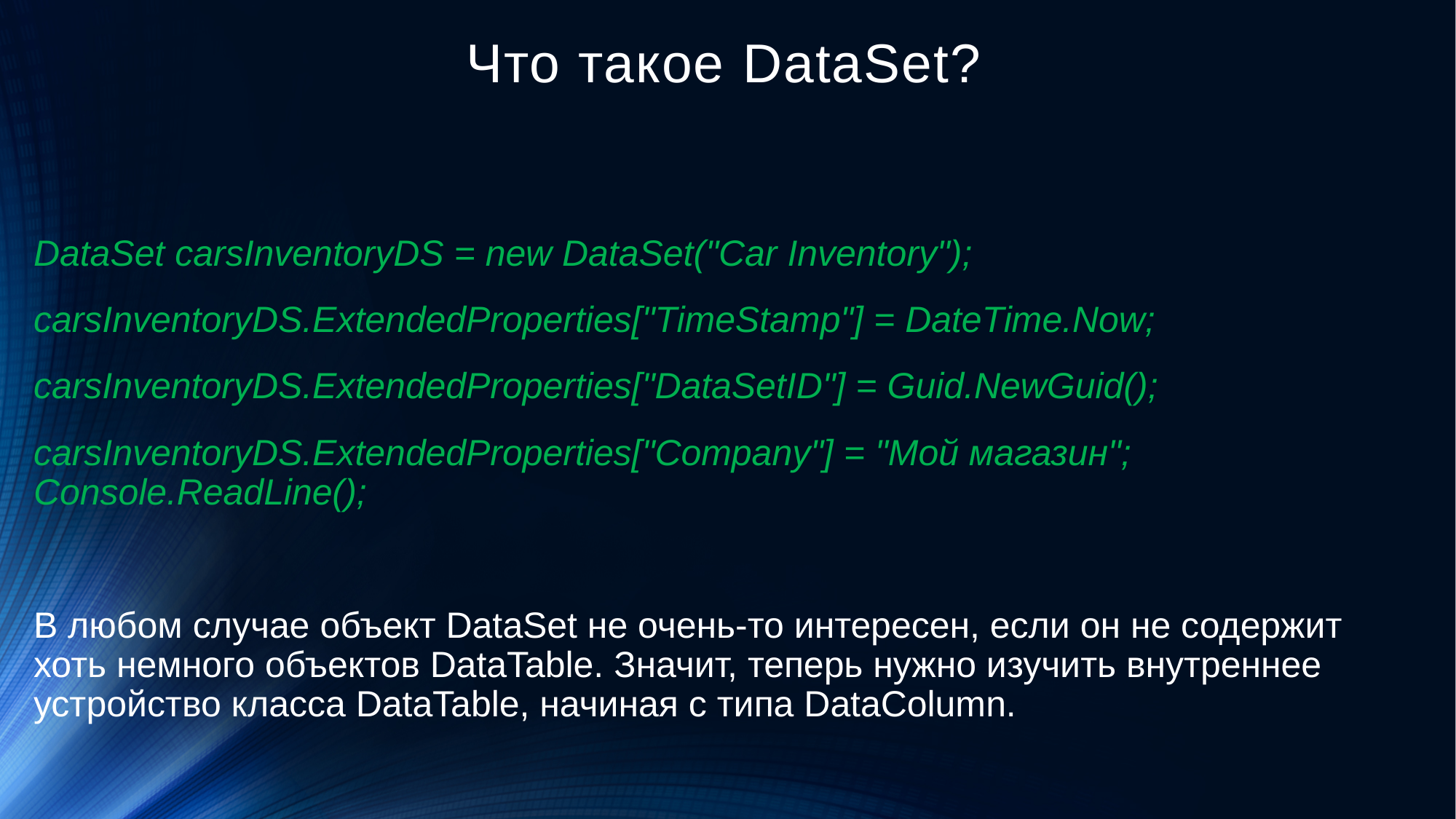

# Что такое DataSet?

DataSet carsInventoryDS = new DataSet("Car Inventory");
carsInventoryDS.ExtendedProperties["TimeStamp"] = DateTime.Now;
carsInventoryDS.ExtendedProperties["DataSetID"] = Guid.NewGuid();
carsInventoryDS.ExtendedProperties["Company"] = "Мой магазин"; Console.ReadLine();

В любом случае объект DataSet не очень-то интересен, если он не содержит хоть немного объектов DataTable. Значит, теперь нужно изучить внутреннее устройство класса DataTable, начиная с типа DataColumn.